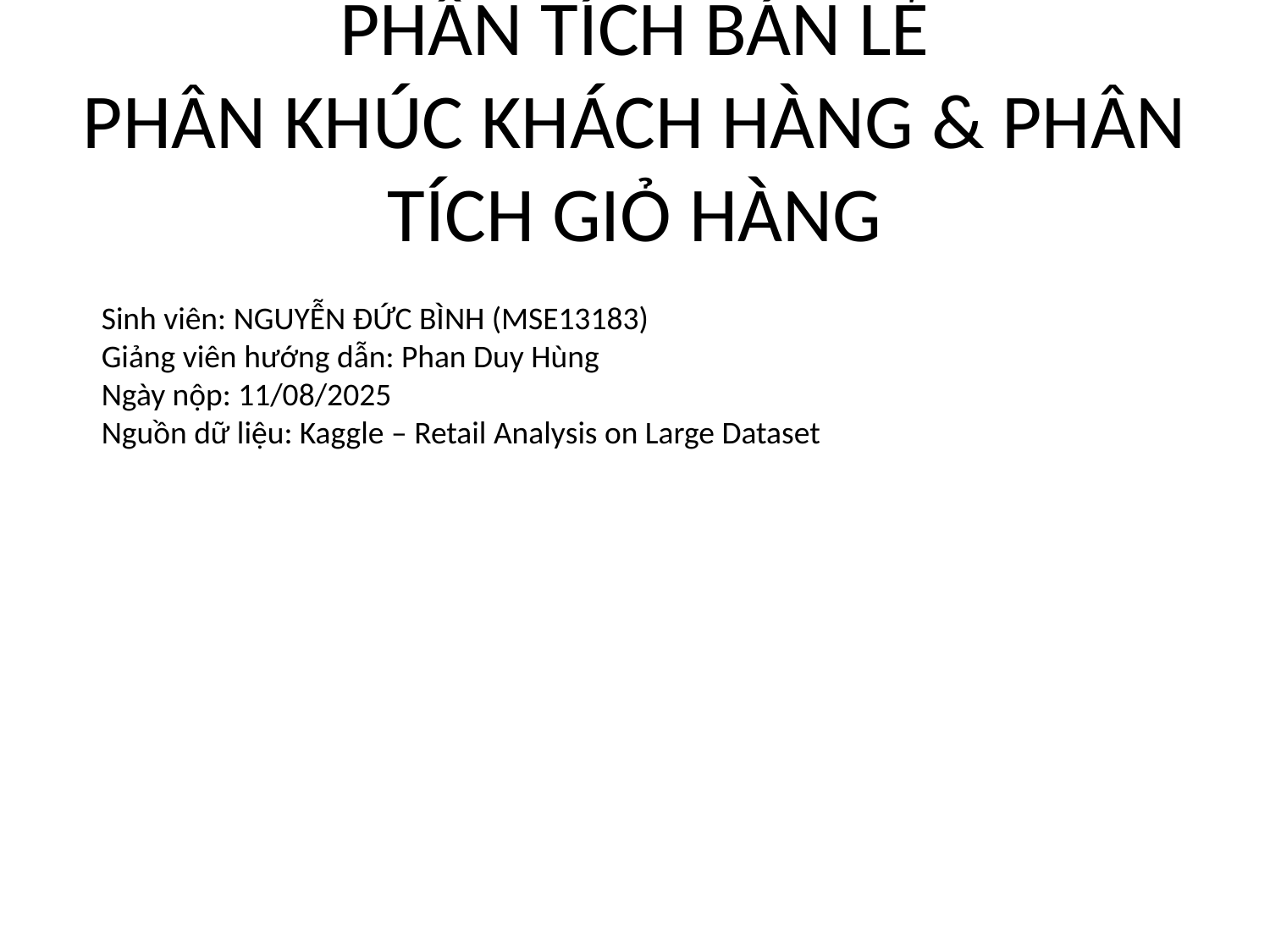

# PHÂN TÍCH BÁN LẺ
PHÂN KHÚC KHÁCH HÀNG & PHÂN TÍCH GIỎ HÀNG

Sinh viên: NGUYỄN ĐỨC BÌNH (MSE13183)
Giảng viên hướng dẫn: Phan Duy Hùng
Ngày nộp: 11/08/2025
Nguồn dữ liệu: Kaggle – Retail Analysis on Large Dataset